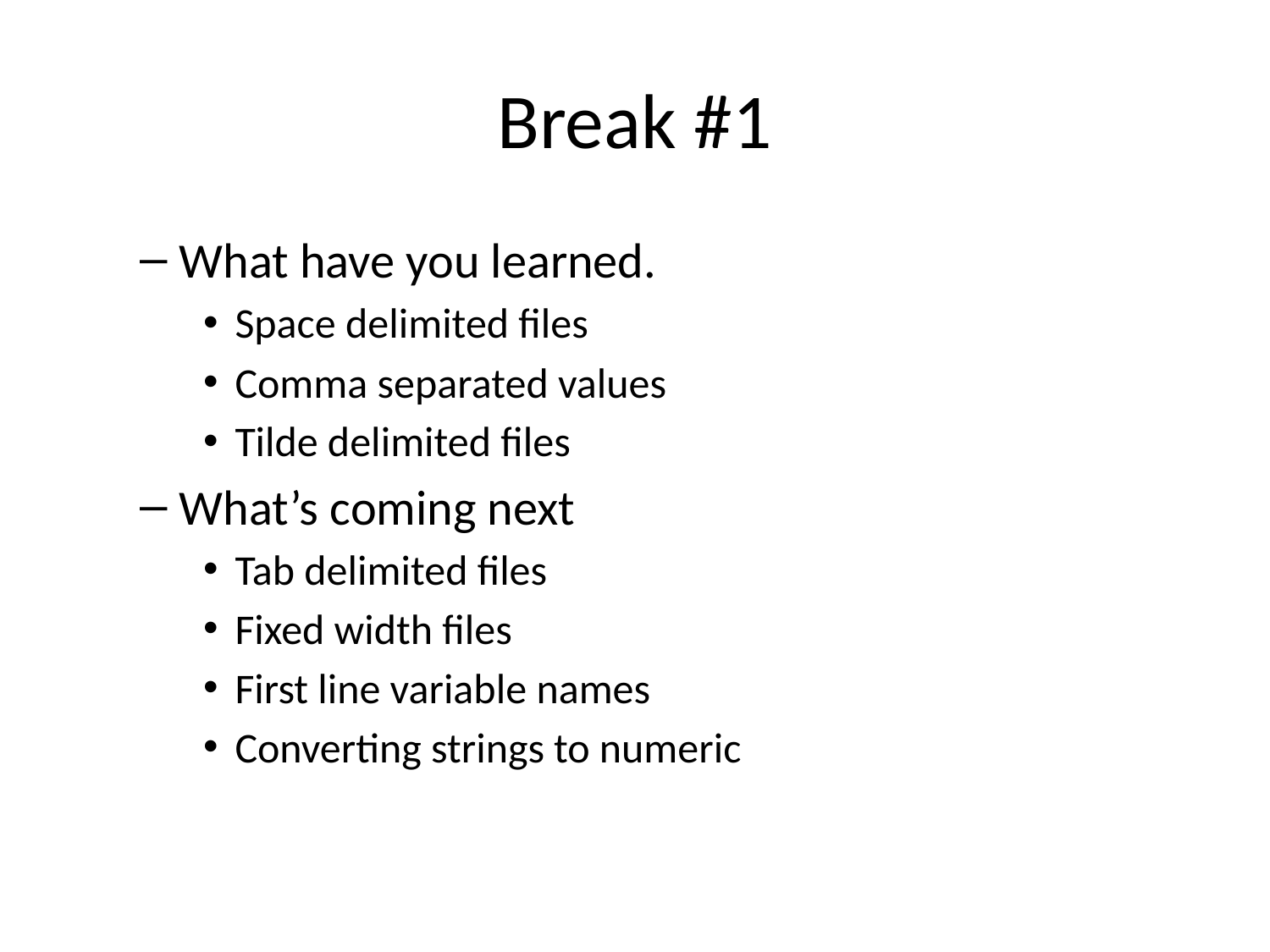

# Break #1
What have you learned.
Space delimited files
Comma separated values
Tilde delimited files
What’s coming next
Tab delimited files
Fixed width files
First line variable names
Converting strings to numeric